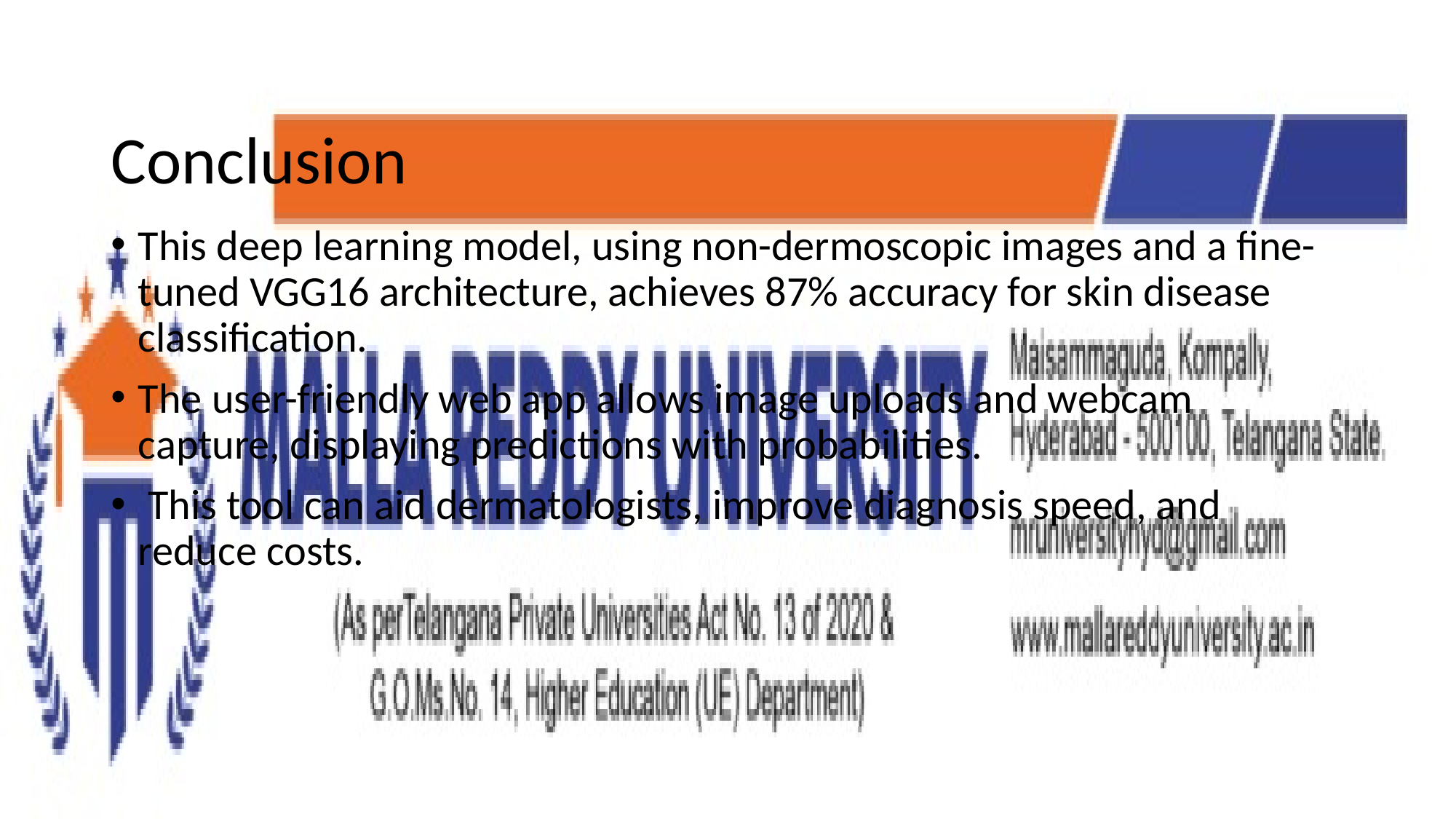

# Conclusion
This deep learning model, using non-dermoscopic images and a fine-tuned VGG16 architecture, achieves 87% accuracy for skin disease classification.
The user-friendly web app allows image uploads and webcam capture, displaying predictions with probabilities.
 This tool can aid dermatologists, improve diagnosis speed, and reduce costs.